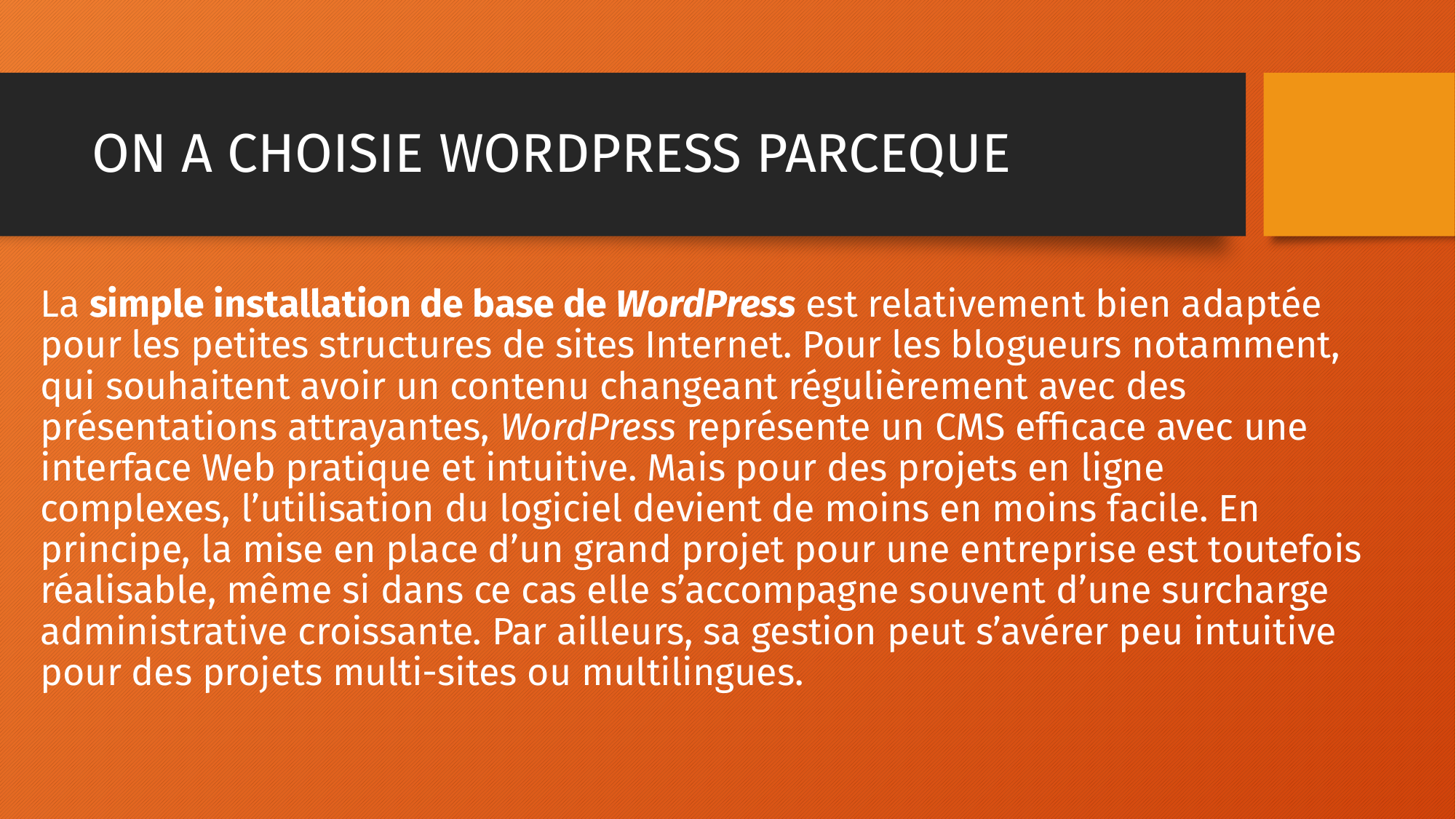

# ON A CHOISIE WORDPRESS PARCEQUE
La simple installation de base de WordPress est relativement bien adaptée pour les petites structures de sites Internet. Pour les blogueurs notamment, qui souhaitent avoir un contenu changeant régulièrement avec des présentations attrayantes, WordPress représente un CMS efficace avec une interface Web pratique et intuitive. Mais pour des projets en ligne complexes, l’utilisation du logiciel devient de moins en moins facile. En principe, la mise en place d’un grand projet pour une entreprise est toutefois réalisable, même si dans ce cas elle s’accompagne souvent d’une surcharge administrative croissante. Par ailleurs, sa gestion peut s’avérer peu intuitive pour des projets multi-sites ou multilingues.